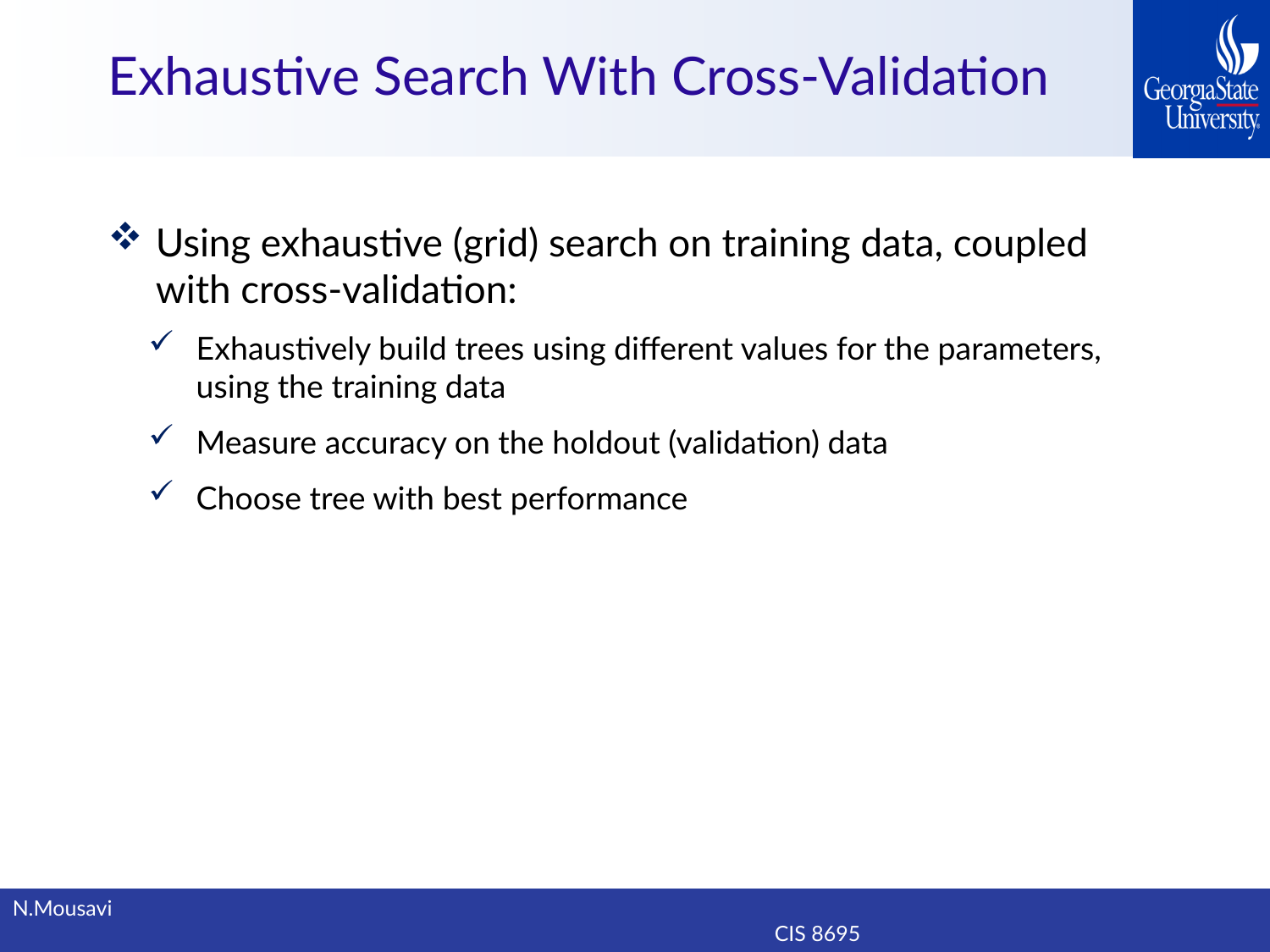

# Exhaustive Search With Cross-Validation
Using exhaustive (grid) search on training data, coupled with cross-validation:
Exhaustively build trees using different values for the parameters, using the training data
Measure accuracy on the holdout (validation) data
Choose tree with best performance